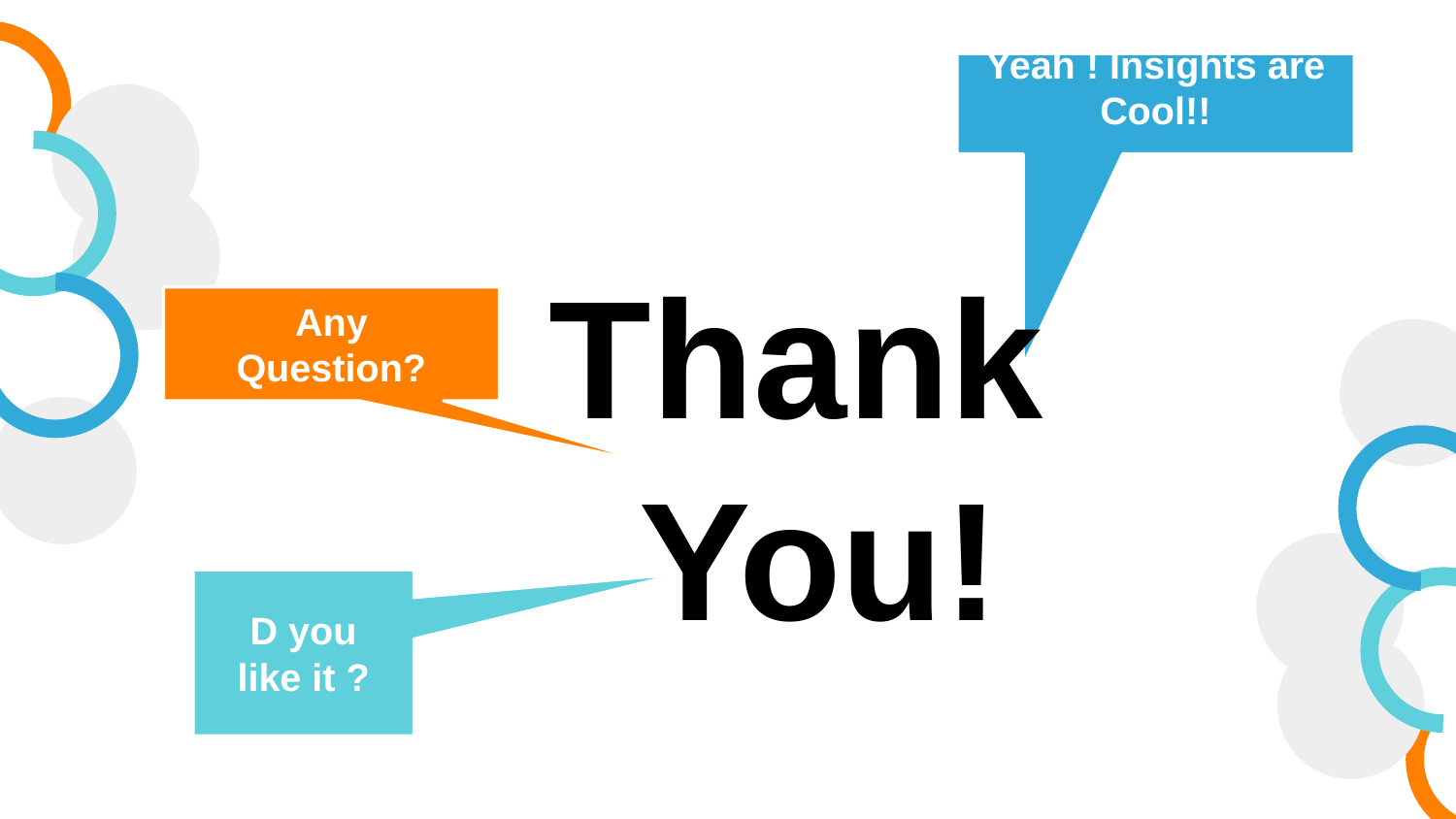

Yeah ! Insights are Cool!!

# Thank
 You!

Any Question?

D you like it ?